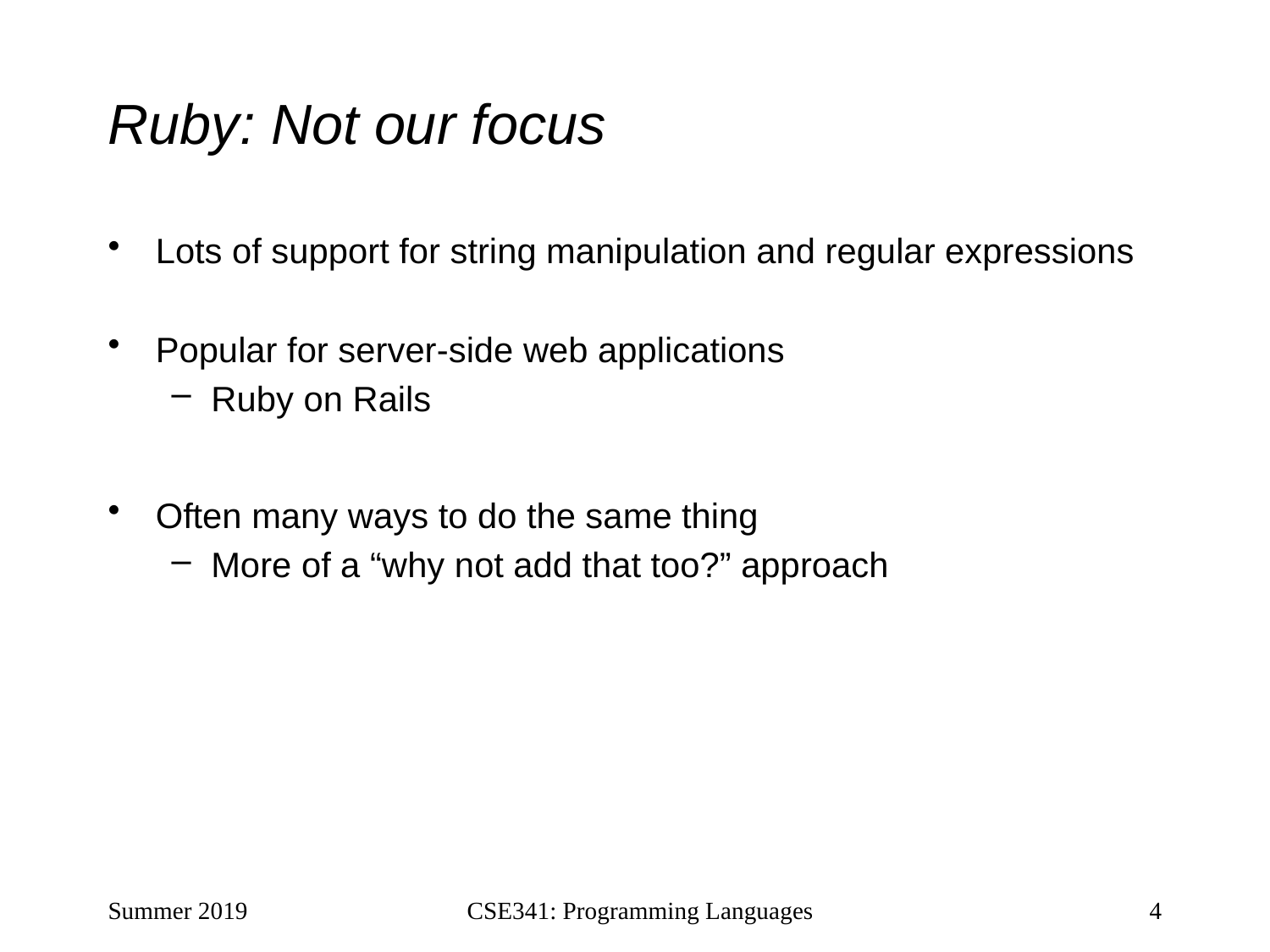

# Ruby: Not our focus
Lots of support for string manipulation and regular expressions

Popular for server-side web applications
Ruby on Rails

Often many ways to do the same thing
More of a “why not add that too?” approach
Summer 2019
CSE341: Programming Languages
4